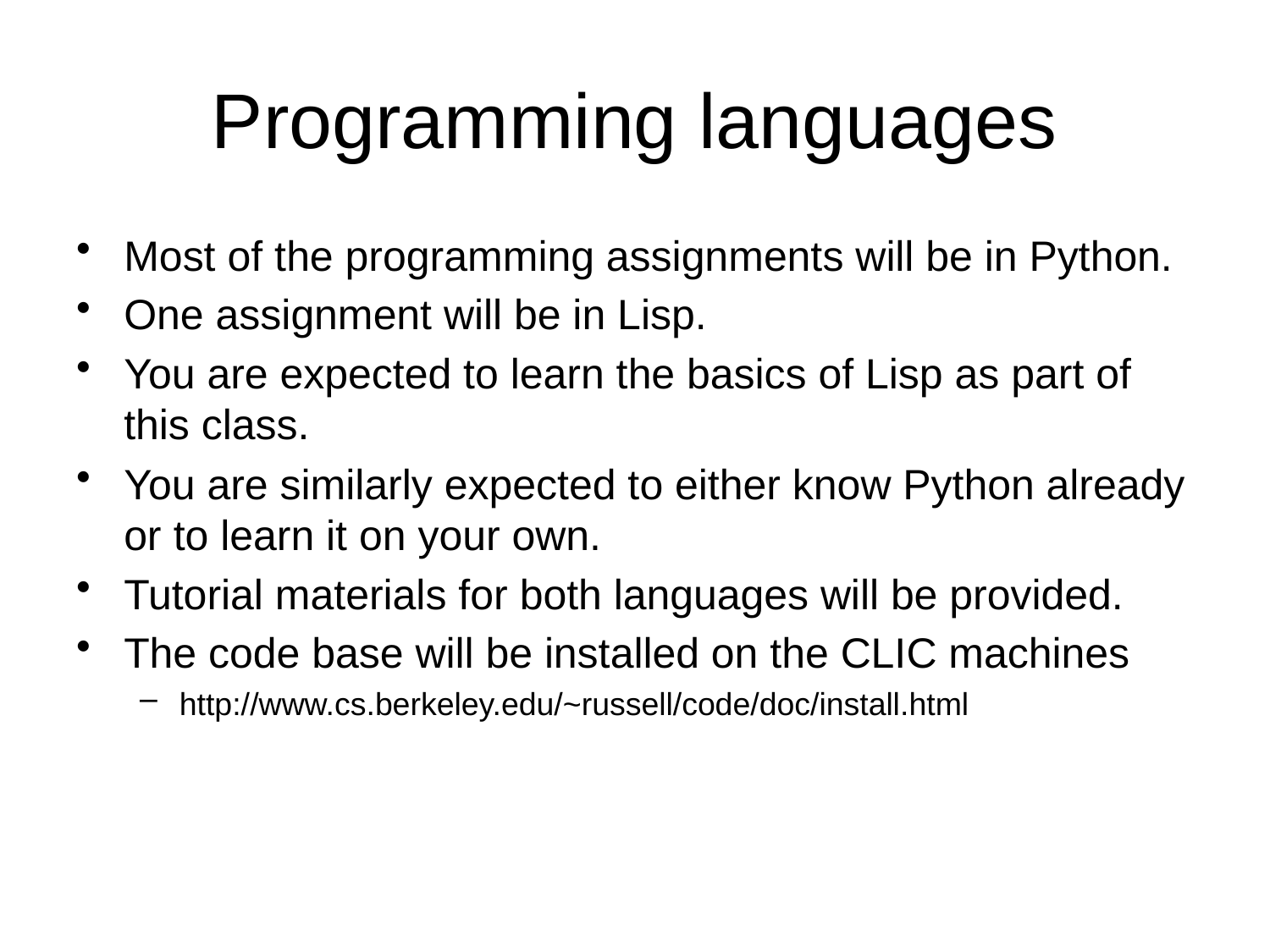

# Programming languages
Most of the programming assignments will be in Python.
One assignment will be in Lisp.
You are expected to learn the basics of Lisp as part of this class.
You are similarly expected to either know Python already or to learn it on your own.
Tutorial materials for both languages will be provided.
The code base will be installed on the CLIC machines
http://www.cs.berkeley.edu/~russell/code/doc/install.html